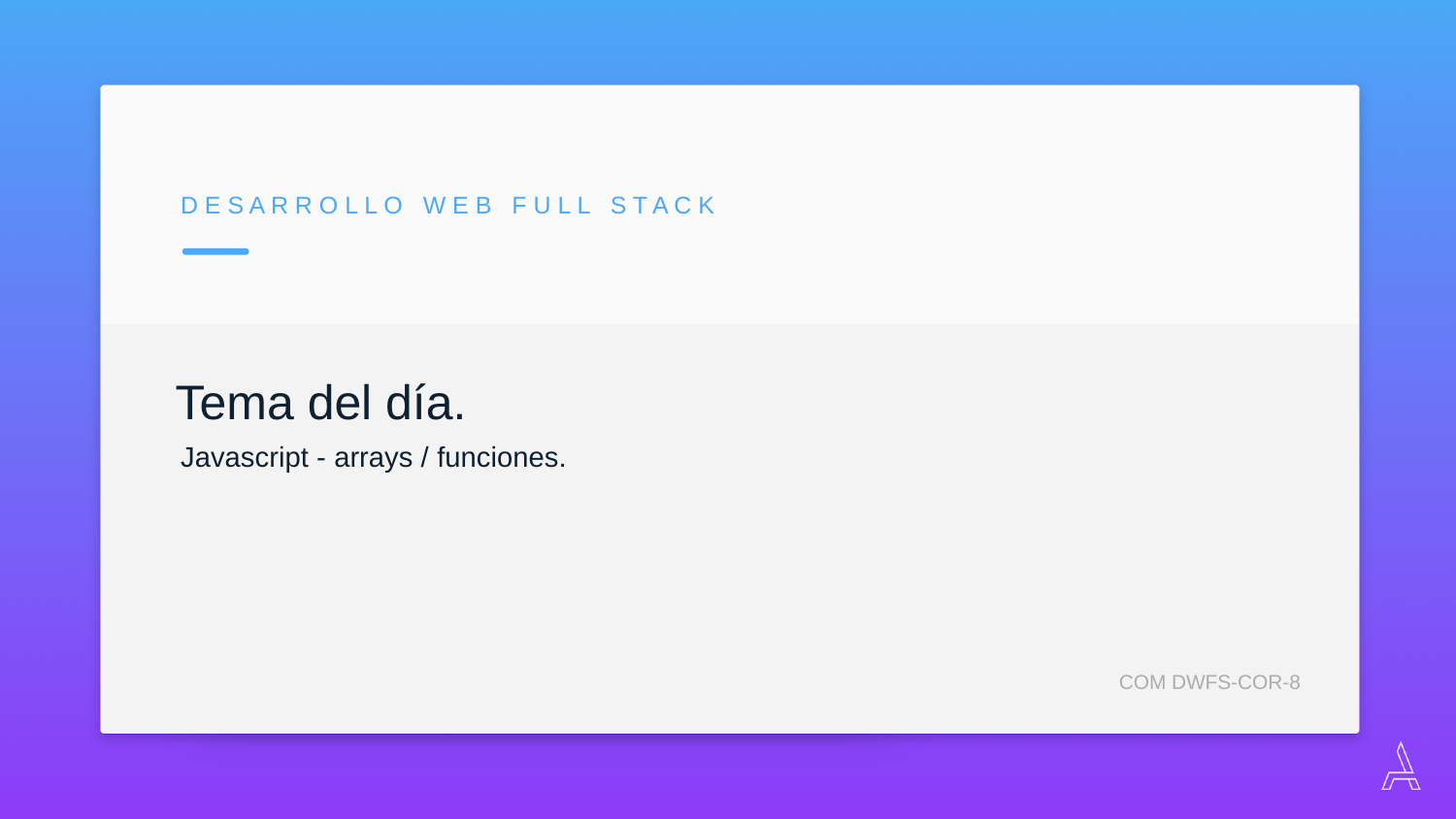

D E S A R R O L L O   W E B   F U L L   S T A C K

Tema del día.
Javascript - arrays / funciones.
COM DWFS-COR-8